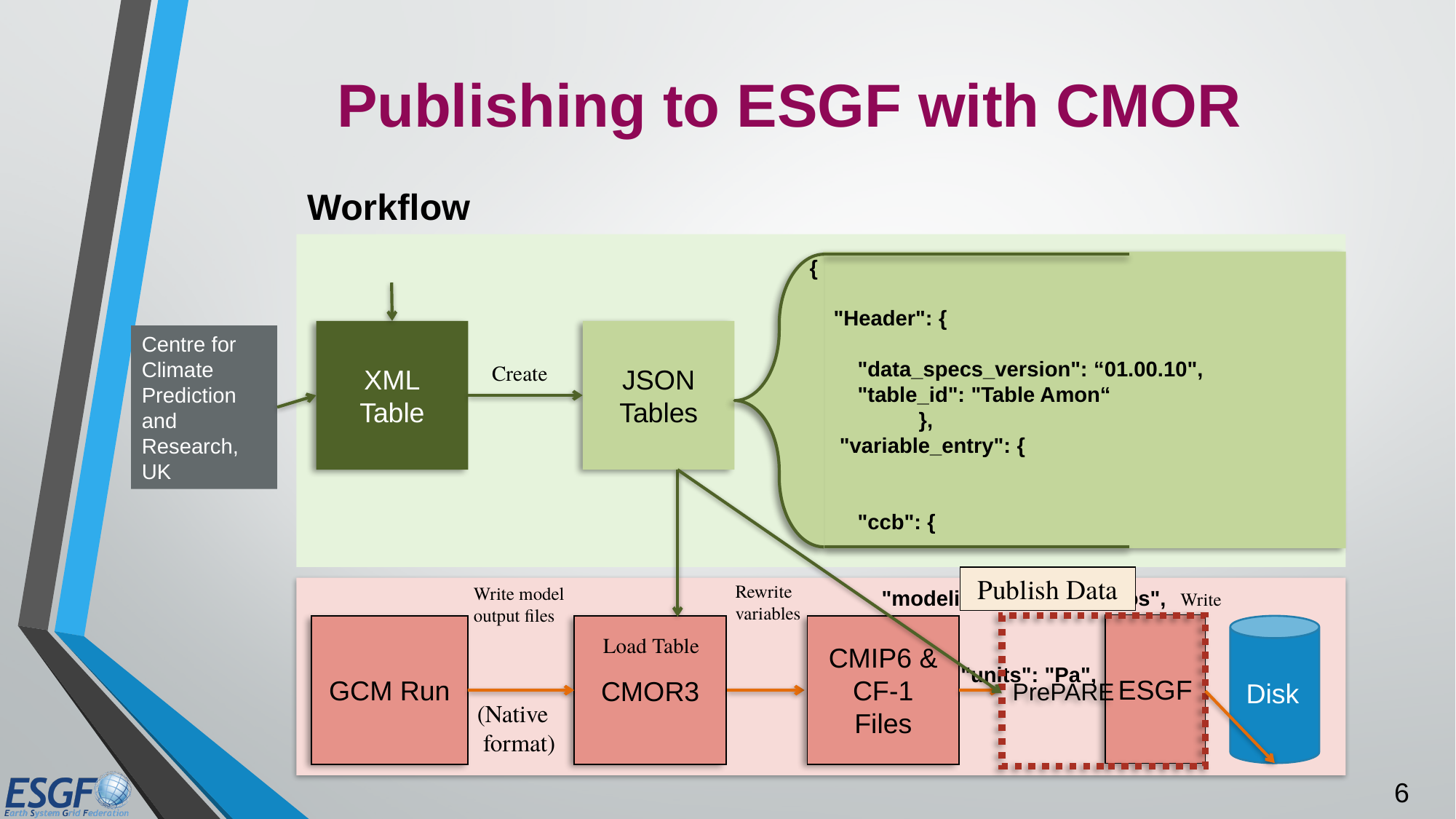

# Publishing to ESGF with CMOR
Workflow

{
    "Header": {
        "data_specs_version": “01.00.10",
        "table_id": "Table Amon“
	},
     "variable_entry": {
        "ccb": {
            "modeling_realm": "atmos",
	       "units": "Pa",
	}
}

XML
Table
JSON
Tables
Create
Publish Data
Rewrite
variables
Write model
output files

ESGF
GCM Run
CMOR3
CMIP6 & CF-1
Files
Load Table
(Native
 format)
Centre for Climate Prediction and Research, UK
Write
PrePARE

Disk